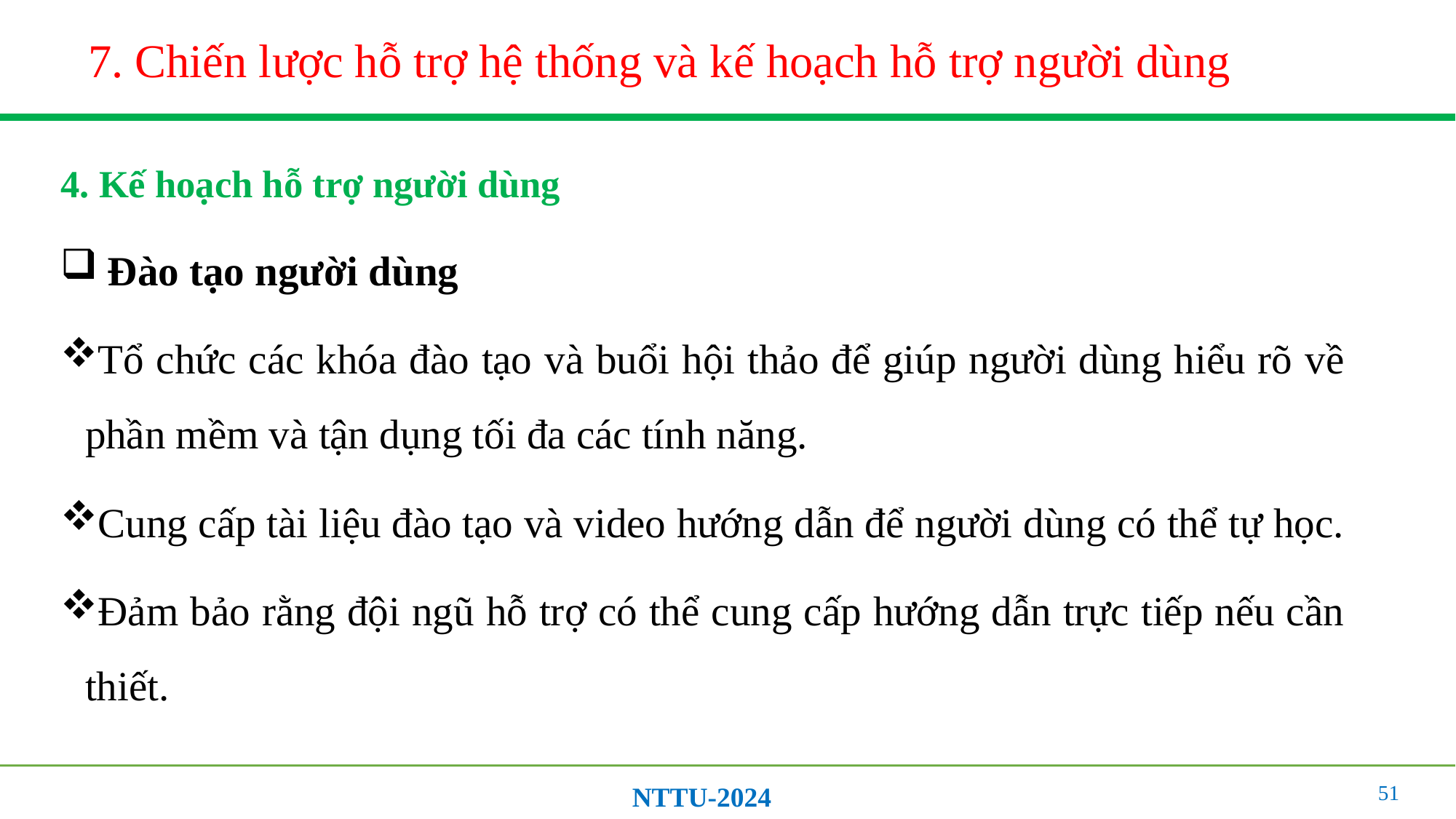

# 7. Chiến lược hỗ trợ hệ thống và kế hoạch hỗ trợ người dùng
4. Kế hoạch hỗ trợ người dùng
 Đào tạo người dùng
Tổ chức các khóa đào tạo và buổi hội thảo để giúp người dùng hiểu rõ về phần mềm và tận dụng tối đa các tính năng.
Cung cấp tài liệu đào tạo và video hướng dẫn để người dùng có thể tự học.
Đảm bảo rằng đội ngũ hỗ trợ có thể cung cấp hướng dẫn trực tiếp nếu cần thiết.

51